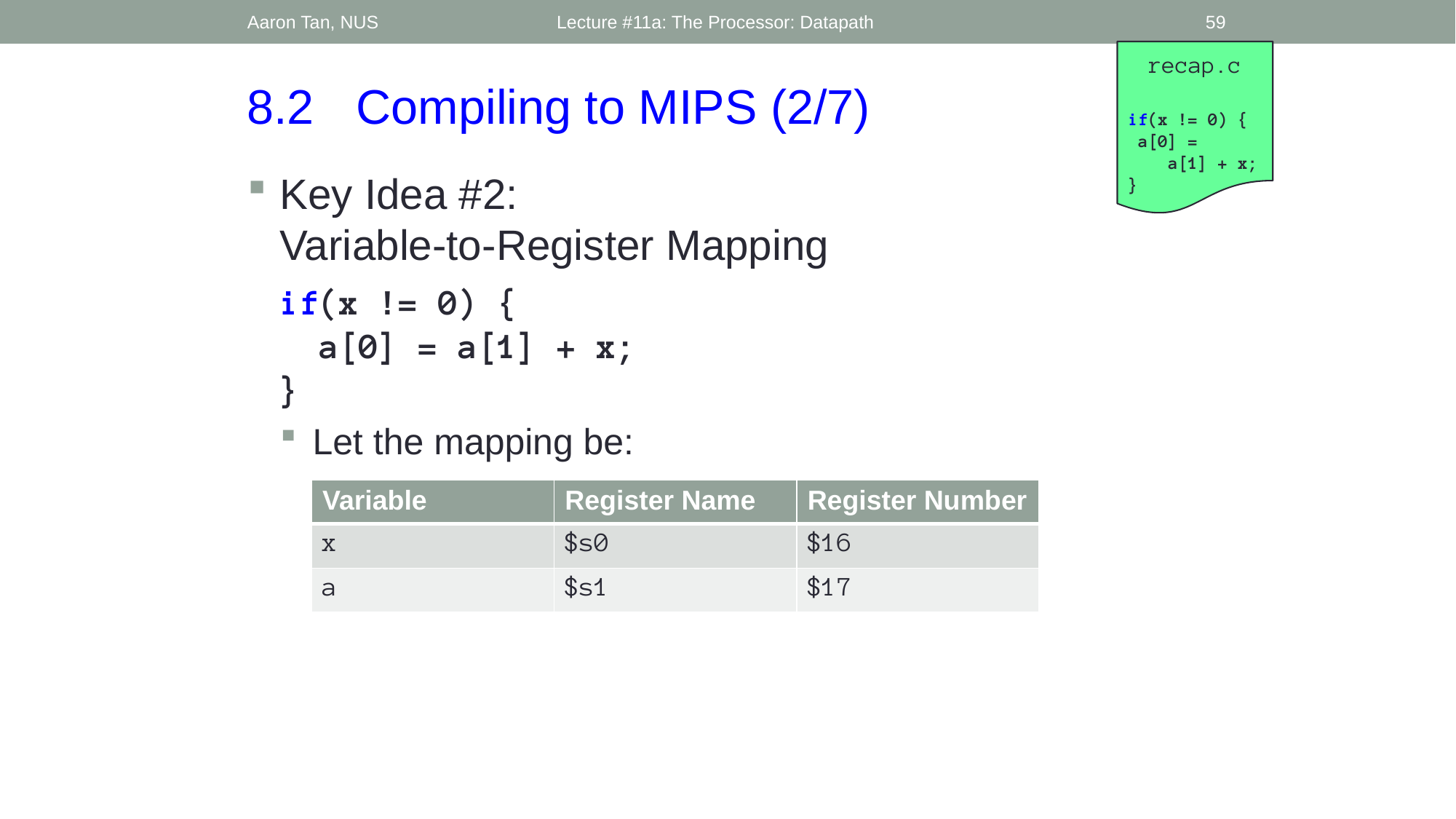

Aaron Tan, NUS
Lecture #11a: The Processor: Datapath
59

recap.c

if(x != 0) {
 a[0] =
    a[1] + x;
}
8.2	Compiling to MIPS (2/7)
Key Idea #2:
Variable-to-Register Mapping
if(x != 0) {
  a[0] = a[1] + x;
}
Let the mapping be:

| Variable | Register Name | Register Number |
| --- | --- | --- |
| x | $s0 | $16 |
| a | $s1 | $17 |